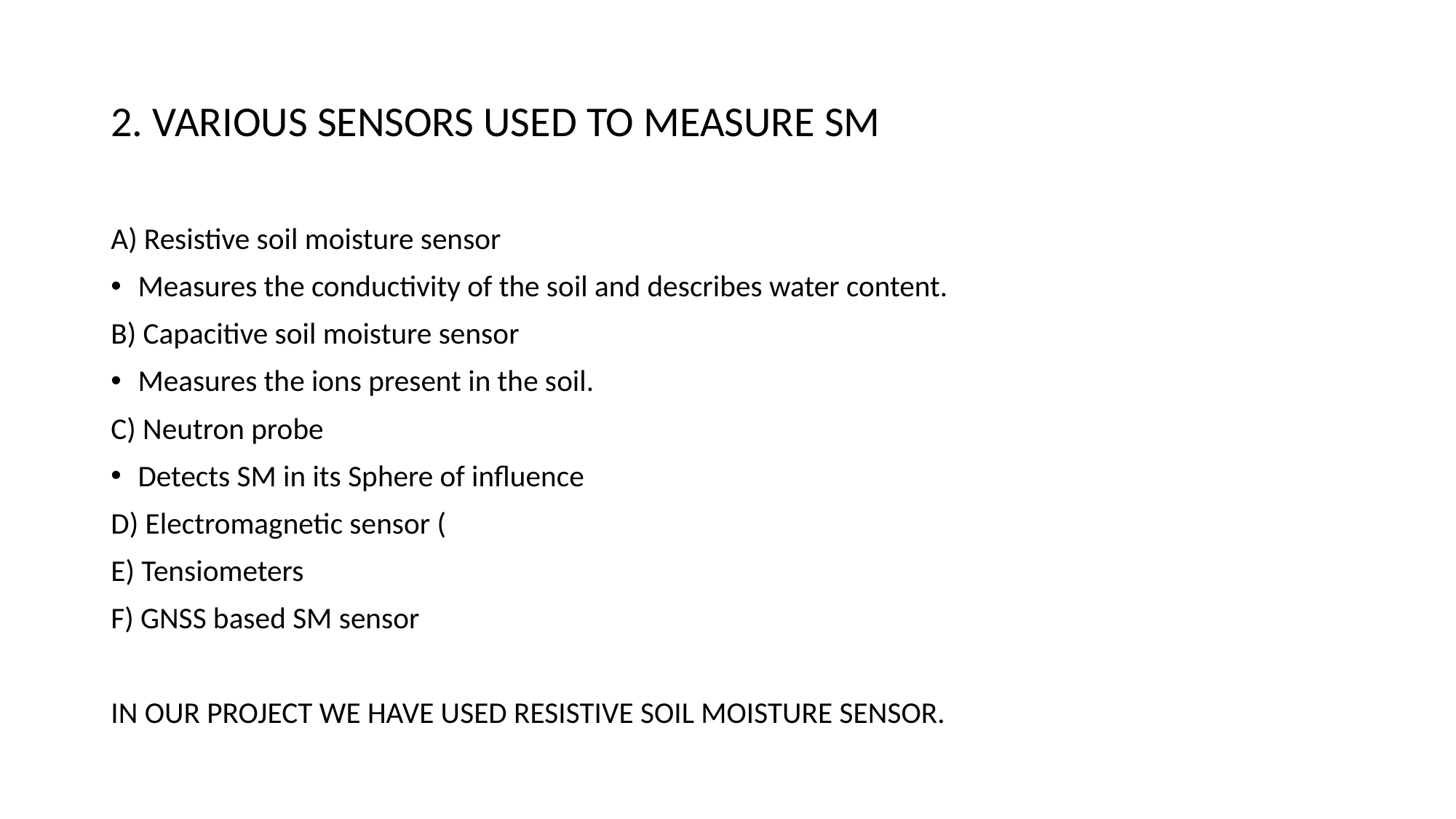

# 2. VARIOUS SENSORS USED TO MEASURE SM
A) Resistive soil moisture sensor
Measures the conductivity of the soil and describes water content.
B) Capacitive soil moisture sensor
Measures the ions present in the soil.
C) Neutron probe
Detects SM in its Sphere of influence
D) Electromagnetic sensor (
E) Tensiometers
F) GNSS based SM sensor

IN OUR PROJECT WE HAVE USED RESISTIVE SOIL MOISTURE SENSOR.